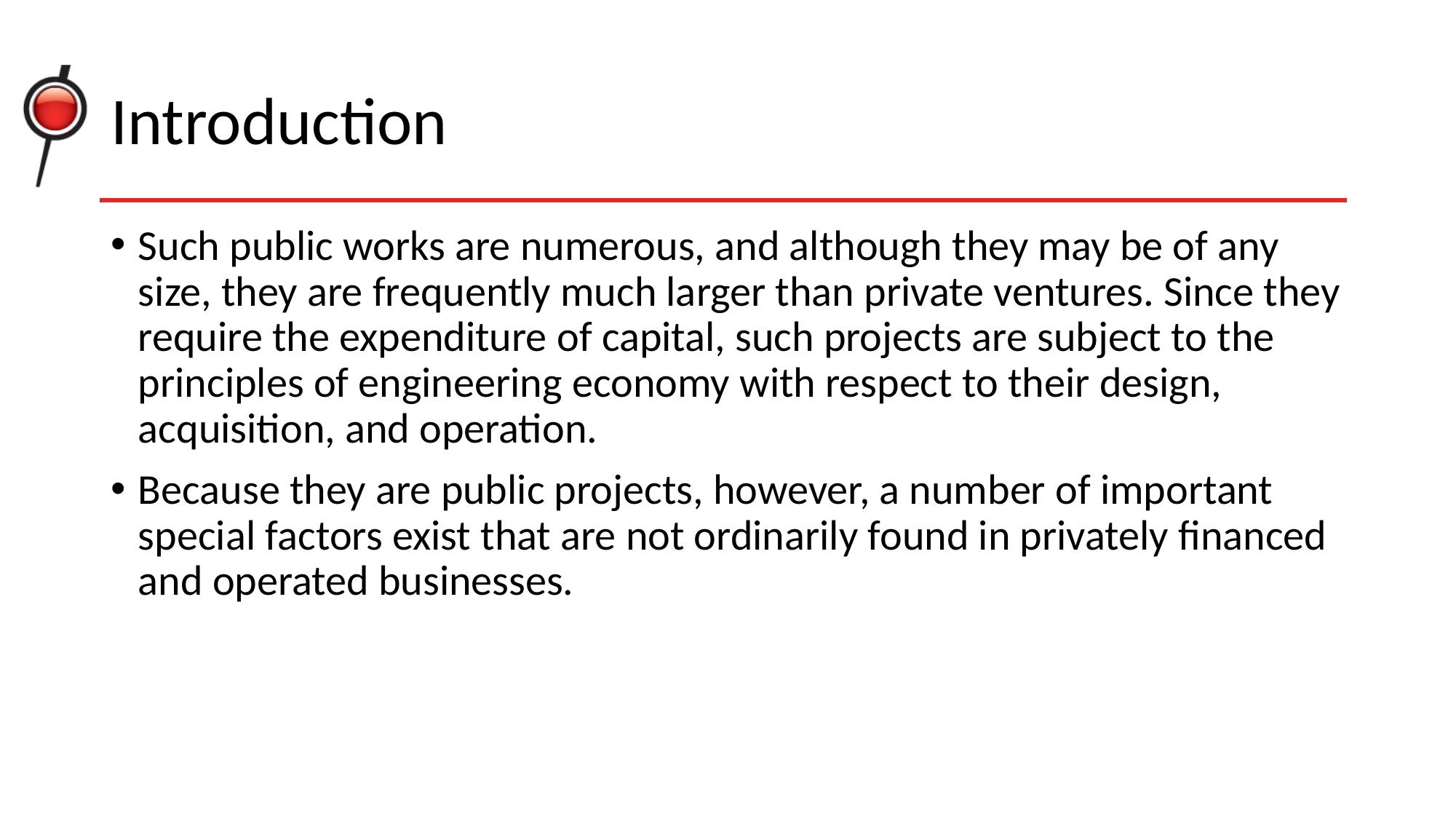

# Introduction
Such public works are numerous, and although they may be of any size, they are frequently much larger than private ventures. Since they require the expenditure of capital, such projects are subject to the principles of engineering economy with respect to their design, acquisition, and operation.
Because they are public projects, however, a number of important special factors exist that are not ordinarily found in privately financed and operated businesses.